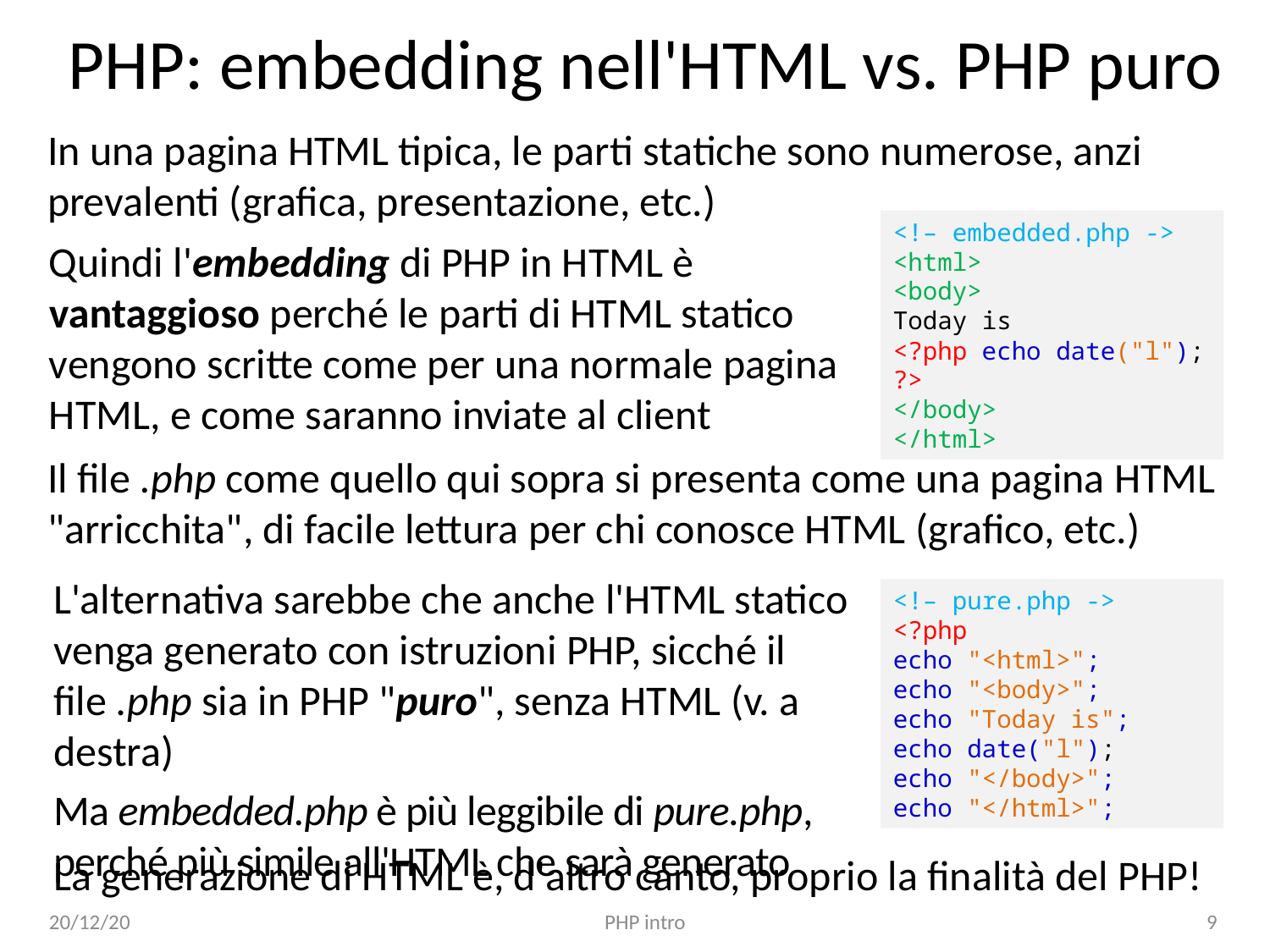

# PHP: embedding nell'HTML vs. PHP puro
In una pagina HTML tipica, le parti statiche sono numerose, anzi prevalenti (grafica, presentazione, etc.)
<!– embedded.php ->
<html>
<body>
Today is
<?php echo date("l"); ?>
</body>
</html>
Quindi l'embedding di PHP in HTML è vantaggioso perché le parti di HTML statico vengono scritte come per una normale pagina HTML, e come saranno inviate al client
Il file .php come quello qui sopra si presenta come una pagina HTML "arricchita", di facile lettura per chi conosce HTML (grafico, etc.)
L'alternativa sarebbe che anche l'HTML statico venga generato con istruzioni PHP, sicché il file .php sia in PHP "puro", senza HTML (v. a destra)
Ma embedded.php è più leggibile di pure.php, perché più simile all'HTML che sarà generato
<!– pure.php ->
<?php
echo "<html>";
echo "<body>";
echo "Today is";
echo date("l");
echo "</body>";
echo "</html>";
La generazione di HTML è, d'altro canto, proprio la finalità del PHP!
20/12/20
PHP intro
9